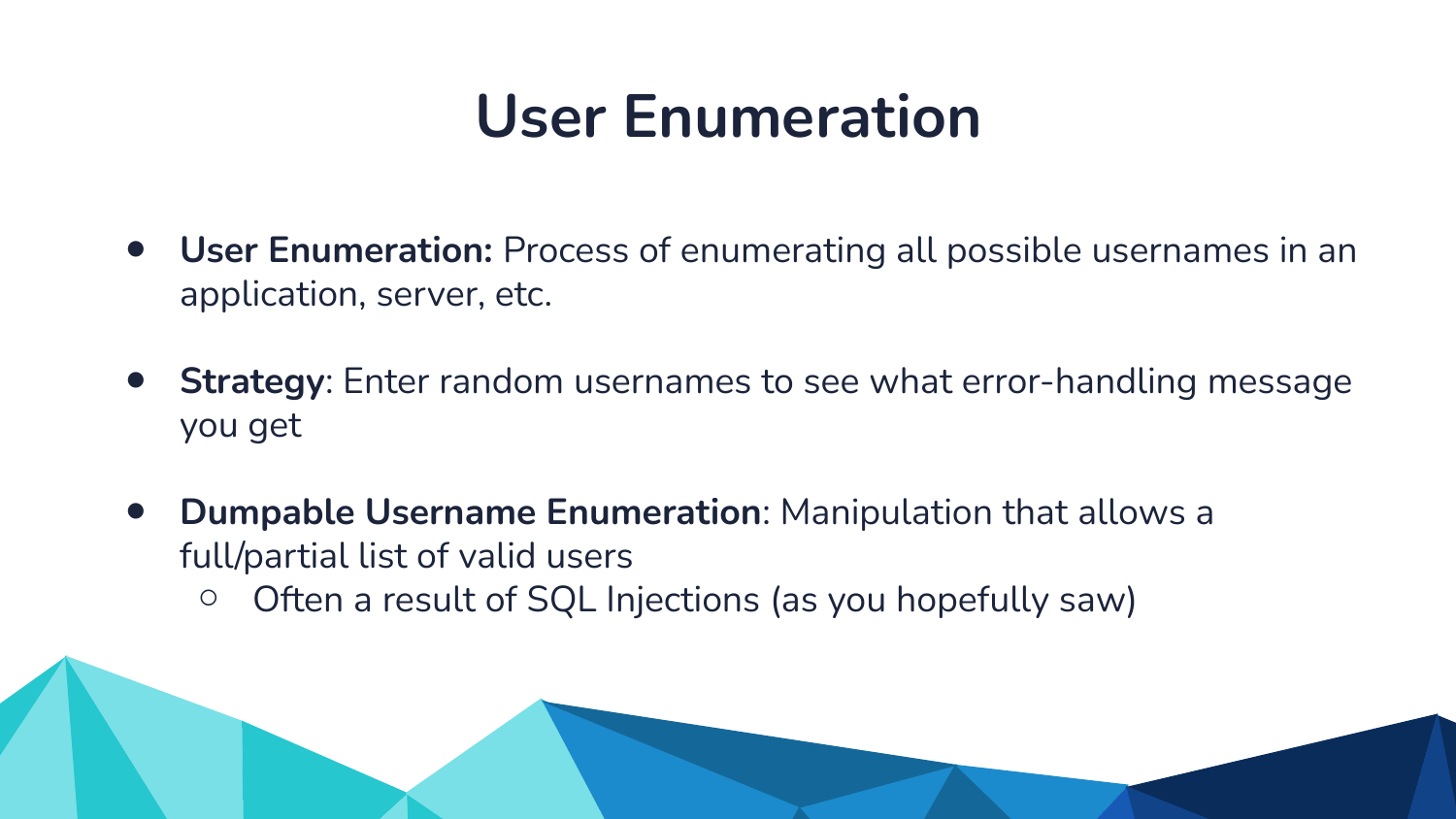

User Enumeration
User Enumeration: Process of enumerating all possible usernames in an application, server, etc.

Strategy: Enter random usernames to see what error-handling message you get

Dumpable Username Enumeration: Manipulation that allows a full/partial list of valid users
Often a result of SQL Injections (as you hopefully saw)